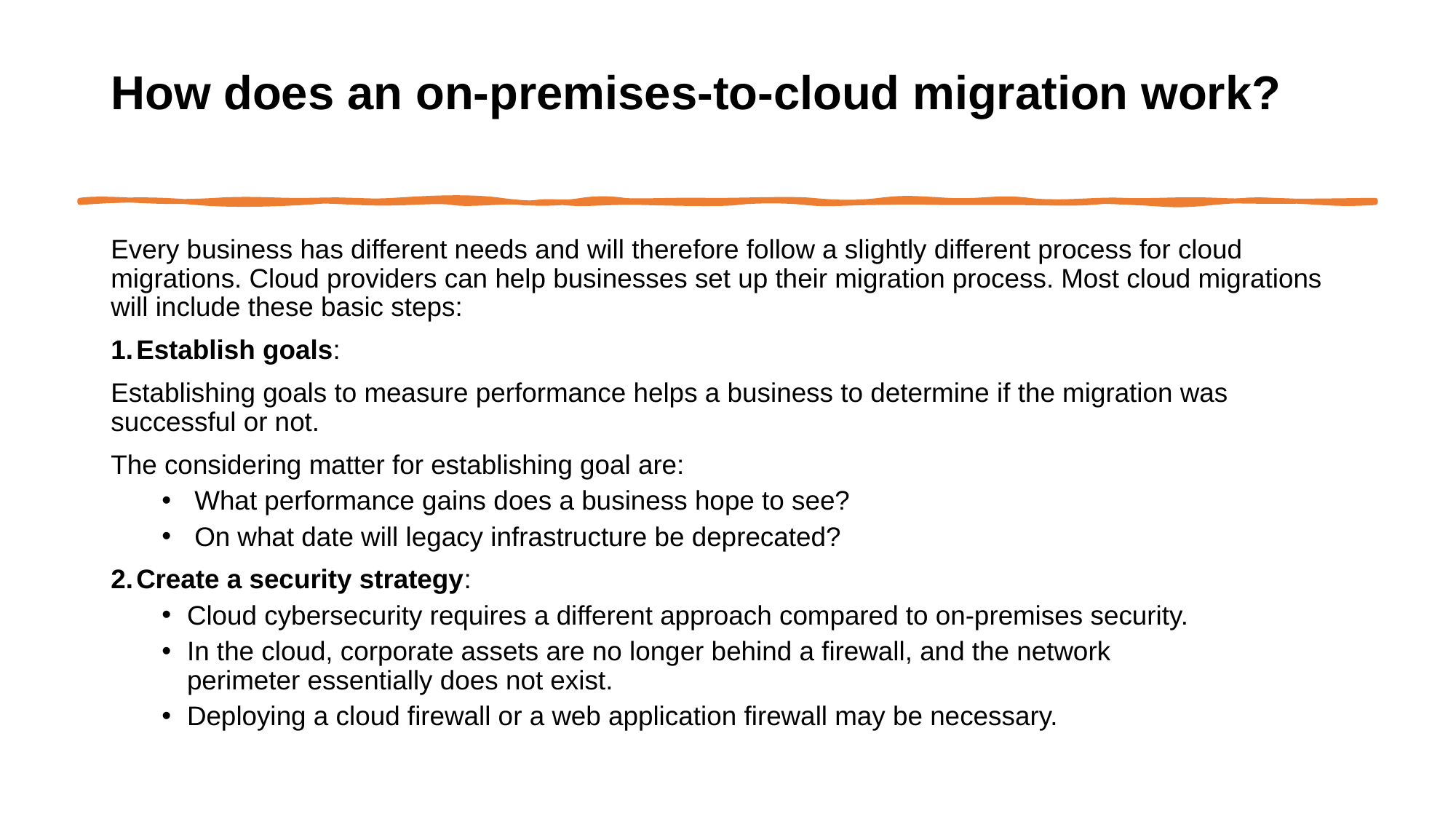

# How does an on-premises-to-cloud migration work?

Every business has different needs and will therefore follow a slightly different process for cloud migrations. Cloud providers can help businesses set up their migration process. Most cloud migrations will include these basic steps:
Establish goals:
Establishing goals to measure performance helps a business to determine if the migration was successful or not.
The considering matter for establishing goal are:
 What performance gains does a business hope to see?
 On what date will legacy infrastructure be deprecated?
Create a security strategy:
Cloud cybersecurity requires a different approach compared to on-premises security.
In the cloud, corporate assets are no longer behind a firewall, and the network perimeter essentially does not exist.
Deploying a cloud firewall or a web application firewall may be necessary.